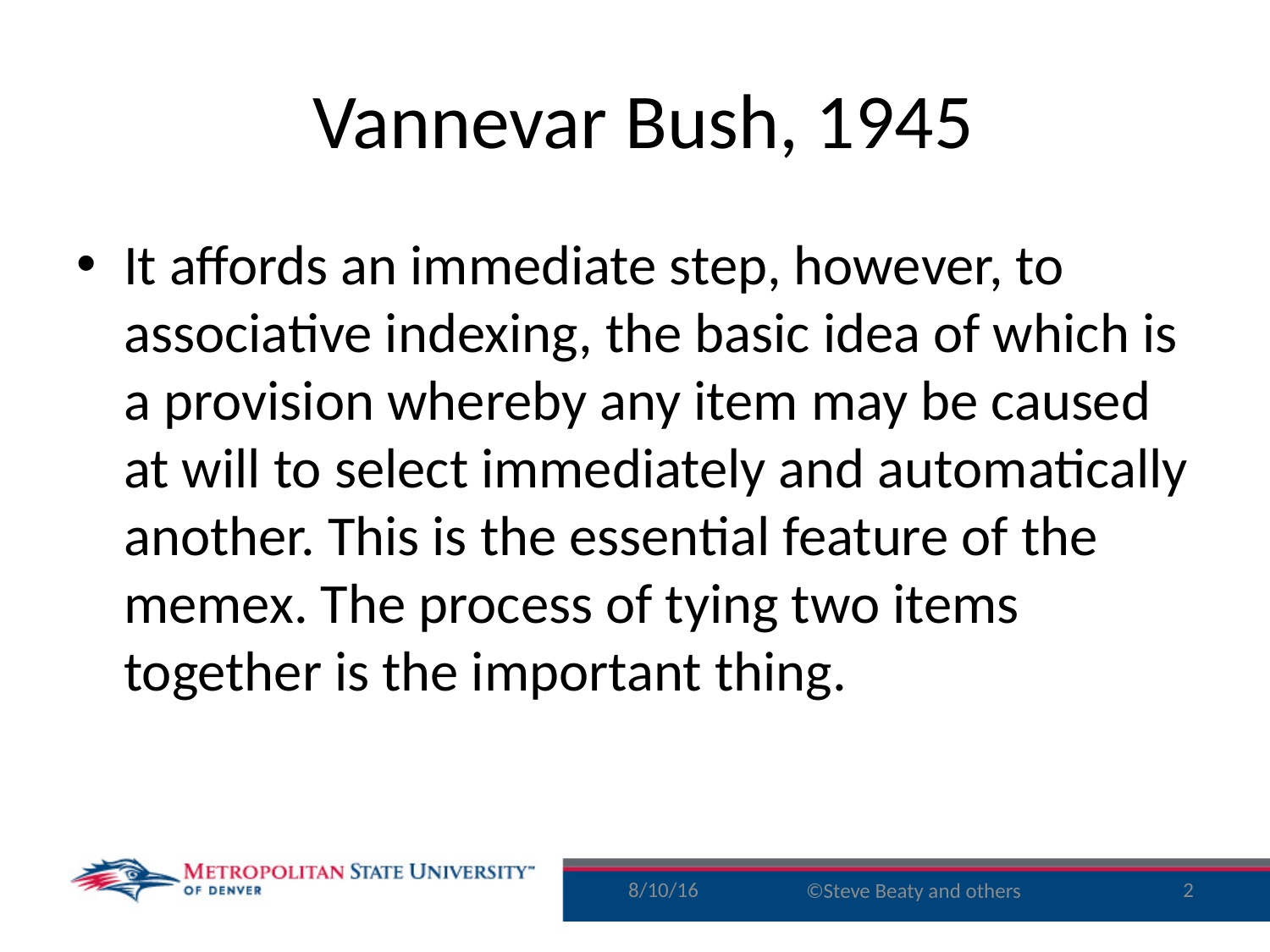

# Vannevar Bush, 1945
It affords an immediate step, however, to associative indexing, the basic idea of which is a provision whereby any item may be caused at will to select immediately and automatically another. This is the essential feature of the memex. The process of tying two items together is the important thing.
8/10/16
2
©Steve Beaty and others